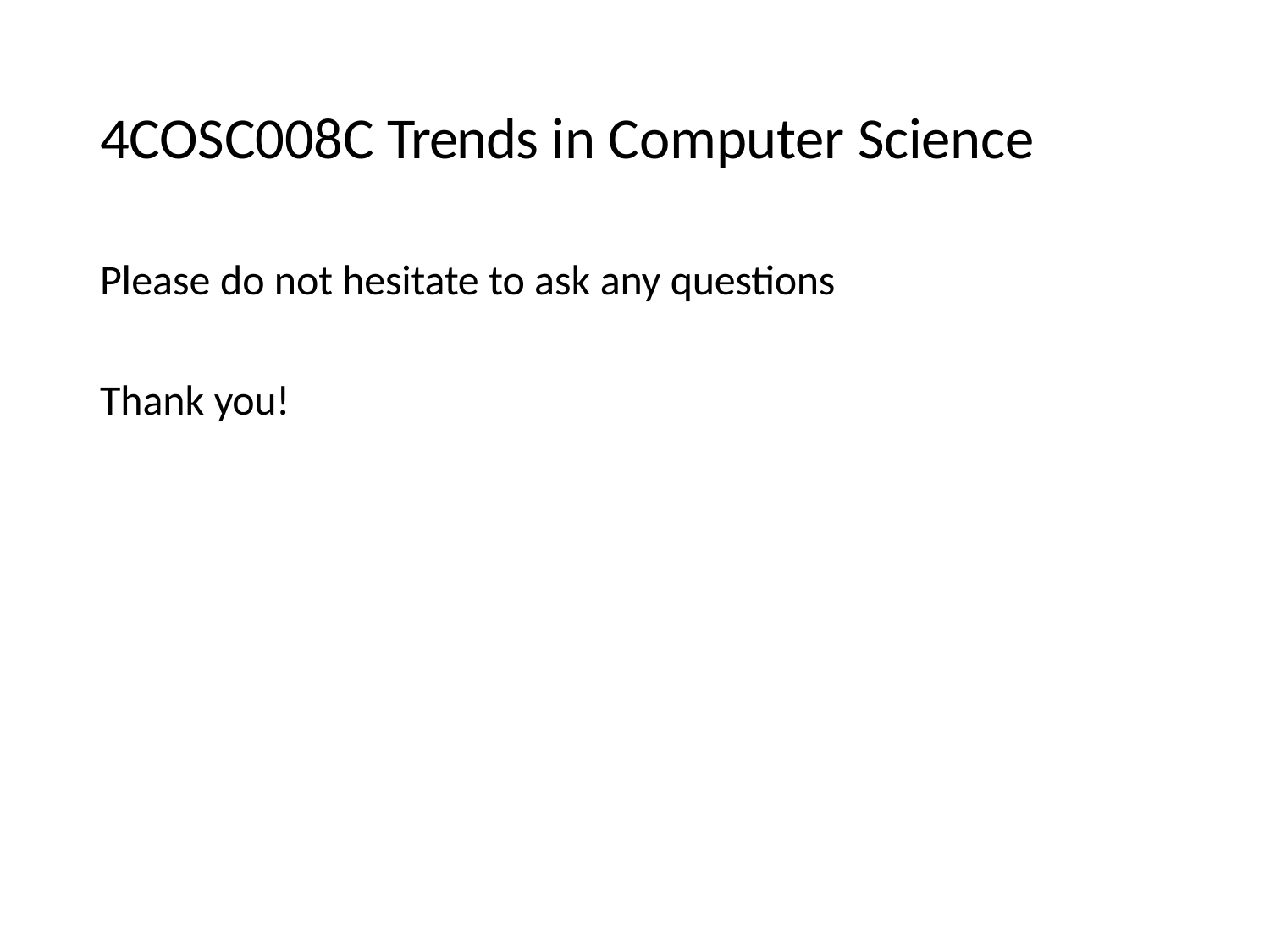

# 4COSC008C Trends in Computer Science
Please do not hesitate to ask any questions

Thank you!